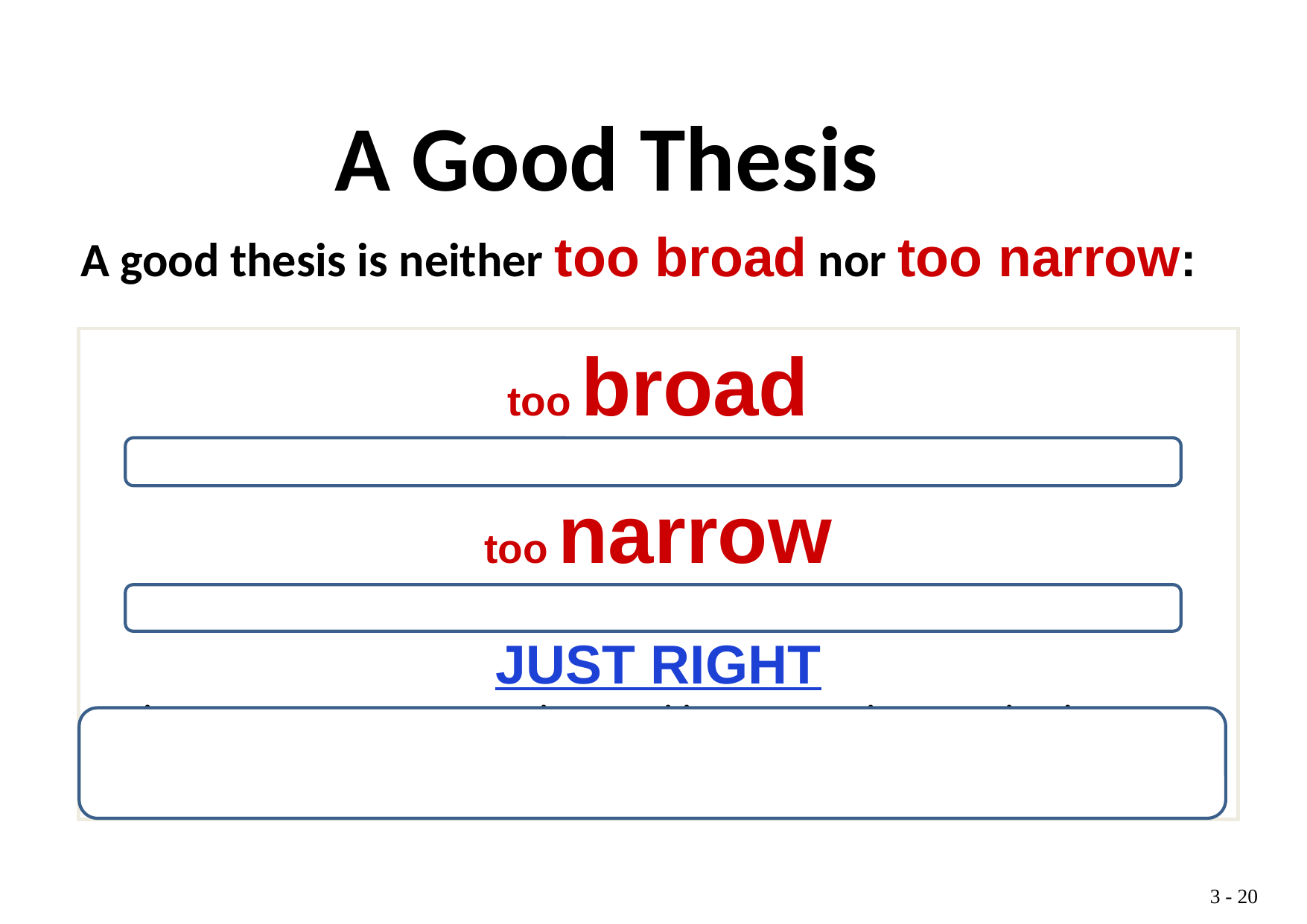

A Good Thesis
A good thesis is neither too broad nor too narrow:
too broad
Crime is a major concern of everyone in our country.
too narrow
My parents had only one child.
JUST RIGHT
A honeymoon is perhaps the worst way to begin a marriage.

3 - 20